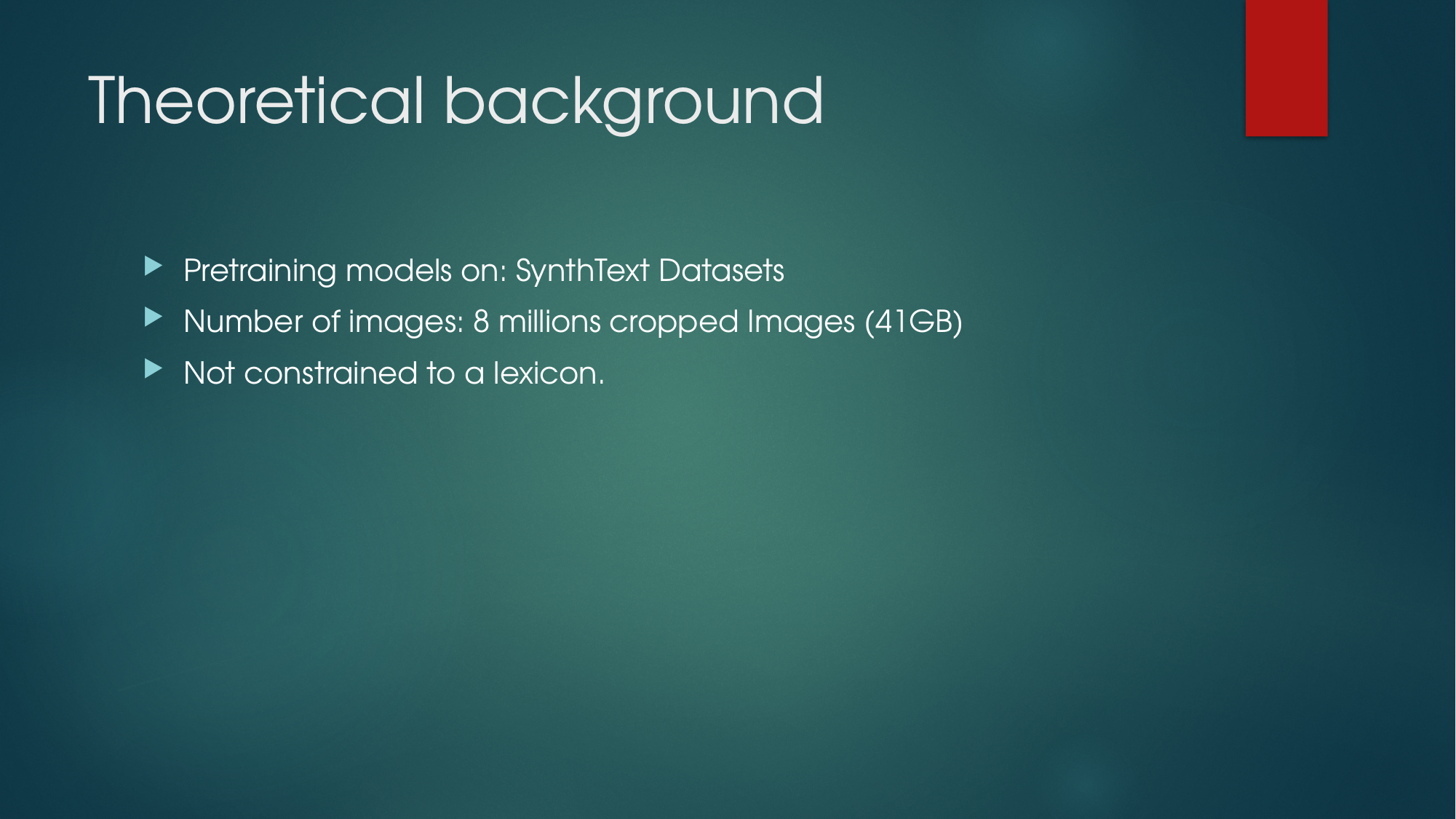

# Theoretical background
Pretraining models on: SynthText Datasets
Number of images: 8 millions cropped Images (41GB)
Not constrained to a lexicon.